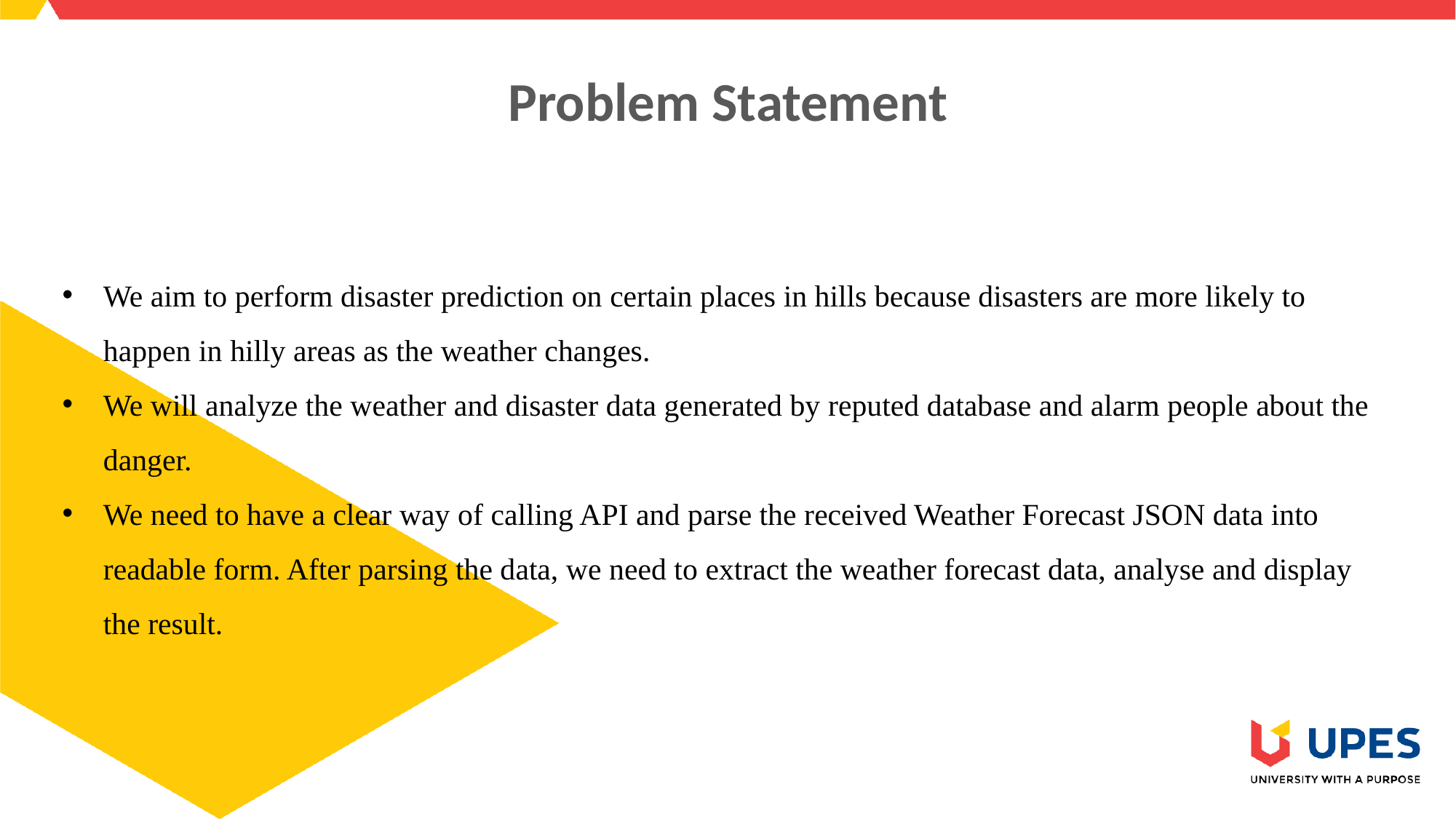

# Problem Statement
We aim to perform disaster prediction on certain places in hills because disasters are more likely to happen in hilly areas as the weather changes.
We will analyze the weather and disaster data generated by reputed database and alarm people about the danger.
We need to have a clear way of calling API and parse the received Weather Forecast JSON data into readable form. After parsing the data, we need to extract the weather forecast data, analyse and display the result.